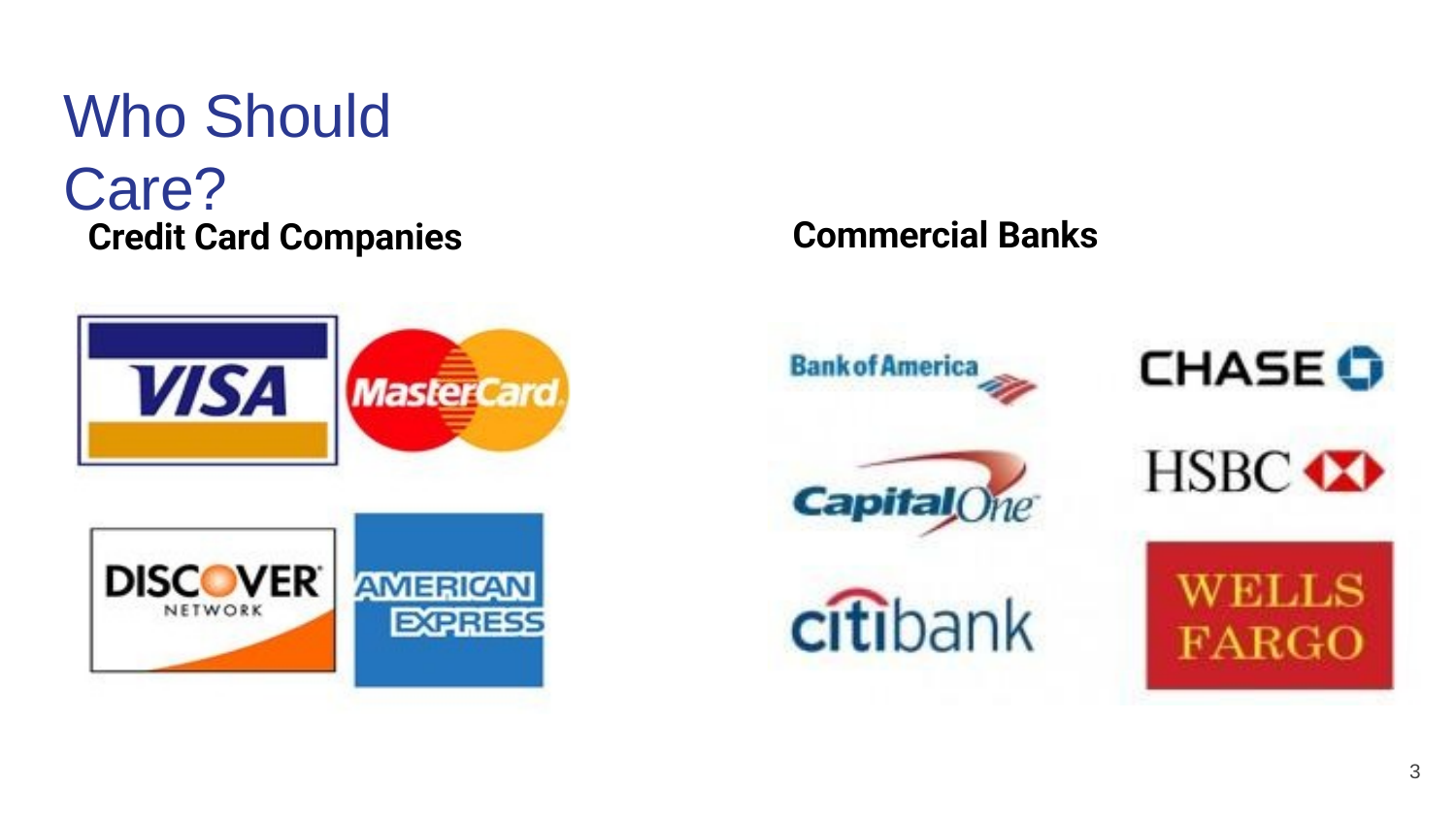

# Who Should Care?
Commercial Banks
Credit Card Companies

3